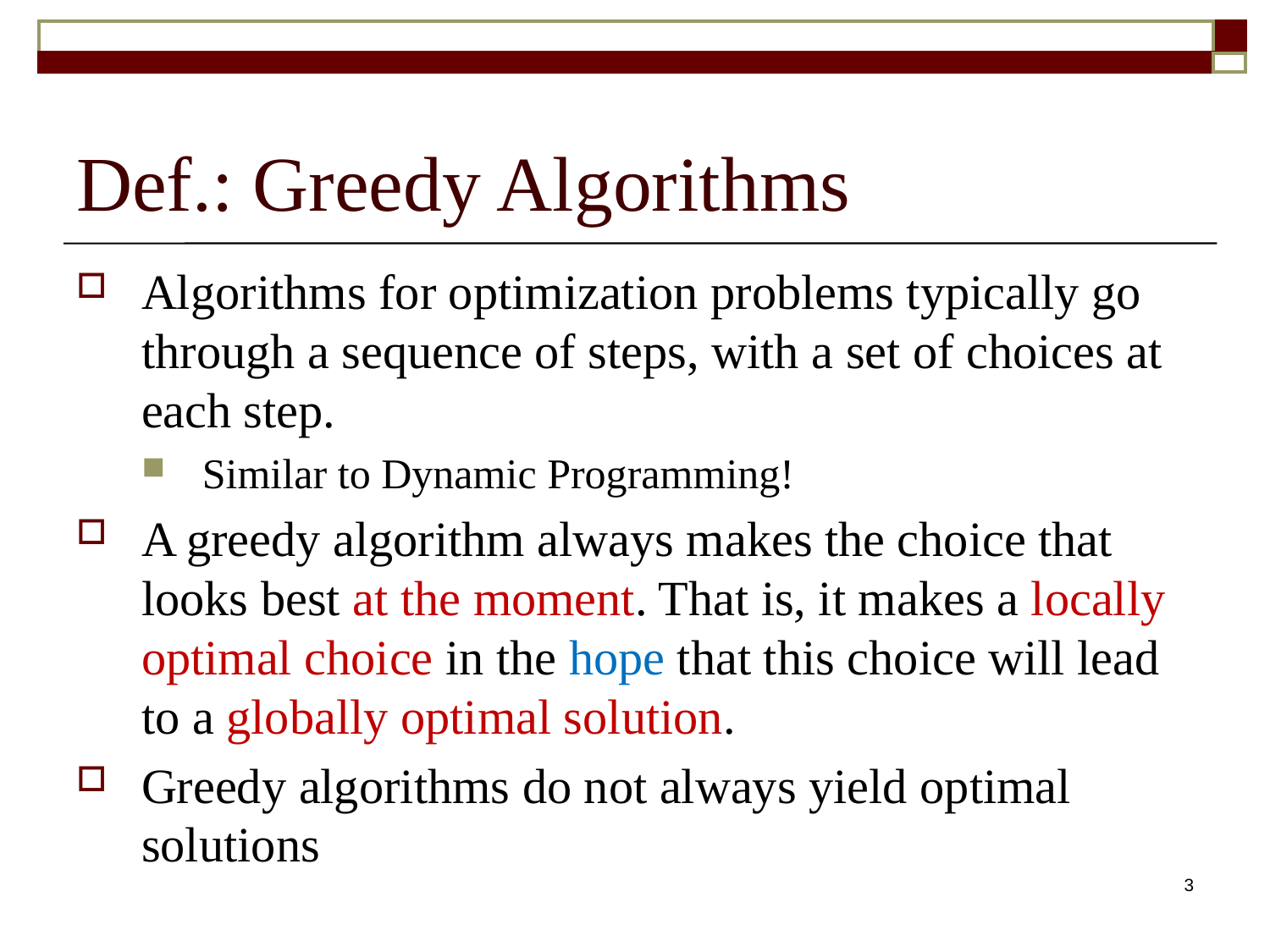

# Def.: Greedy Algorithms
Algorithms for optimization problems typically go through a sequence of steps, with a set of choices at each step.
Similar to Dynamic Programming!
A greedy algorithm always makes the choice that looks best at the moment. That is, it makes a locally optimal choice in the hope that this choice will lead to a globally optimal solution.
Greedy algorithms do not always yield optimal solutions
3